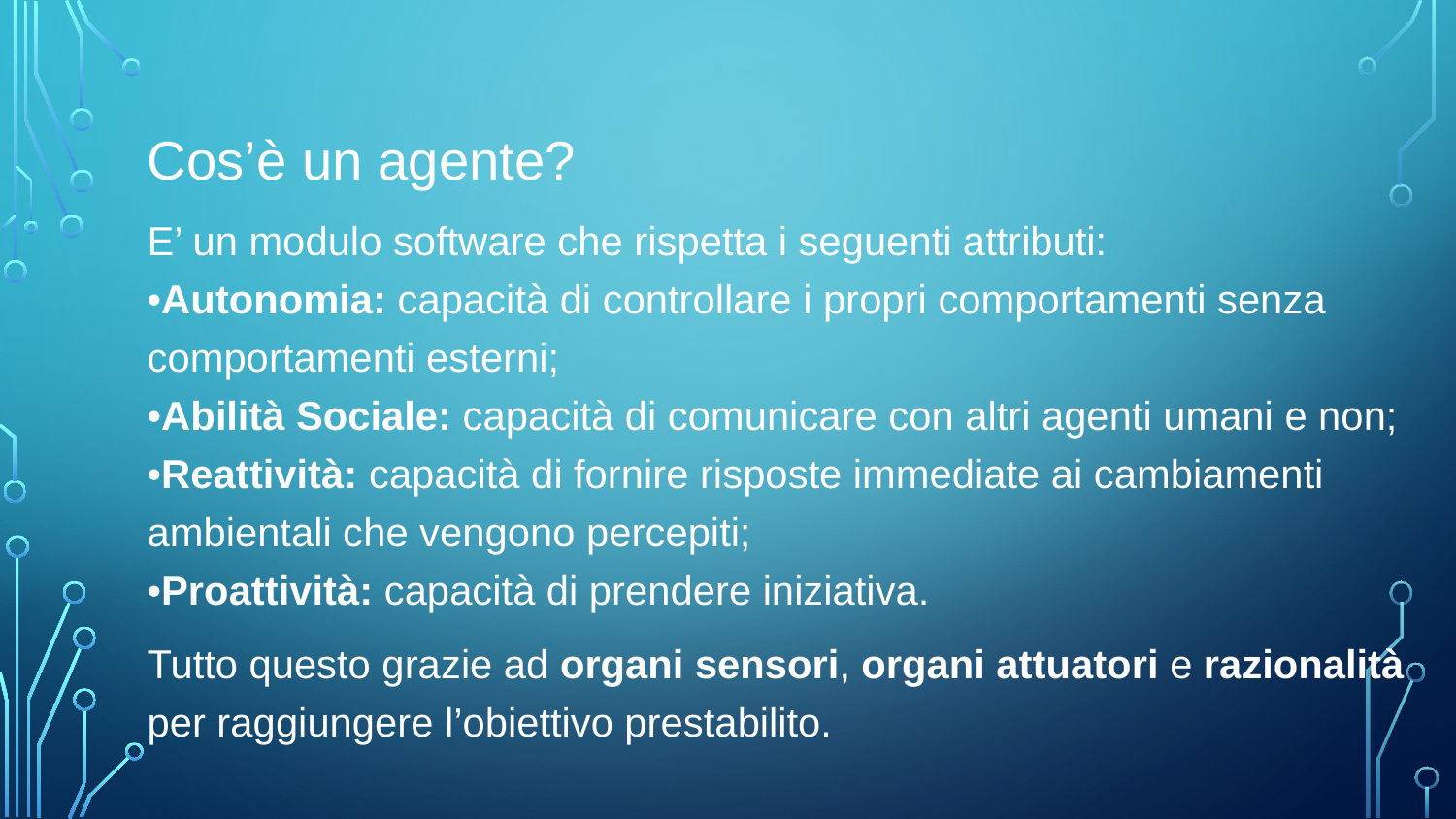

# Cos’è un agente?
E’ un modulo software che rispetta i seguenti attributi:
•Autonomia: capacità di controllare i propri comportamenti senza comportamenti esterni;
•Abilità Sociale: capacità di comunicare con altri agenti umani e non;
•Reattività: capacità di fornire risposte immediate ai cambiamenti ambientali che vengono percepiti;
•Proattività: capacità di prendere iniziativa.
Tutto questo grazie ad organi sensori, organi attuatori e razionalità per raggiungere l’obiettivo prestabilito.